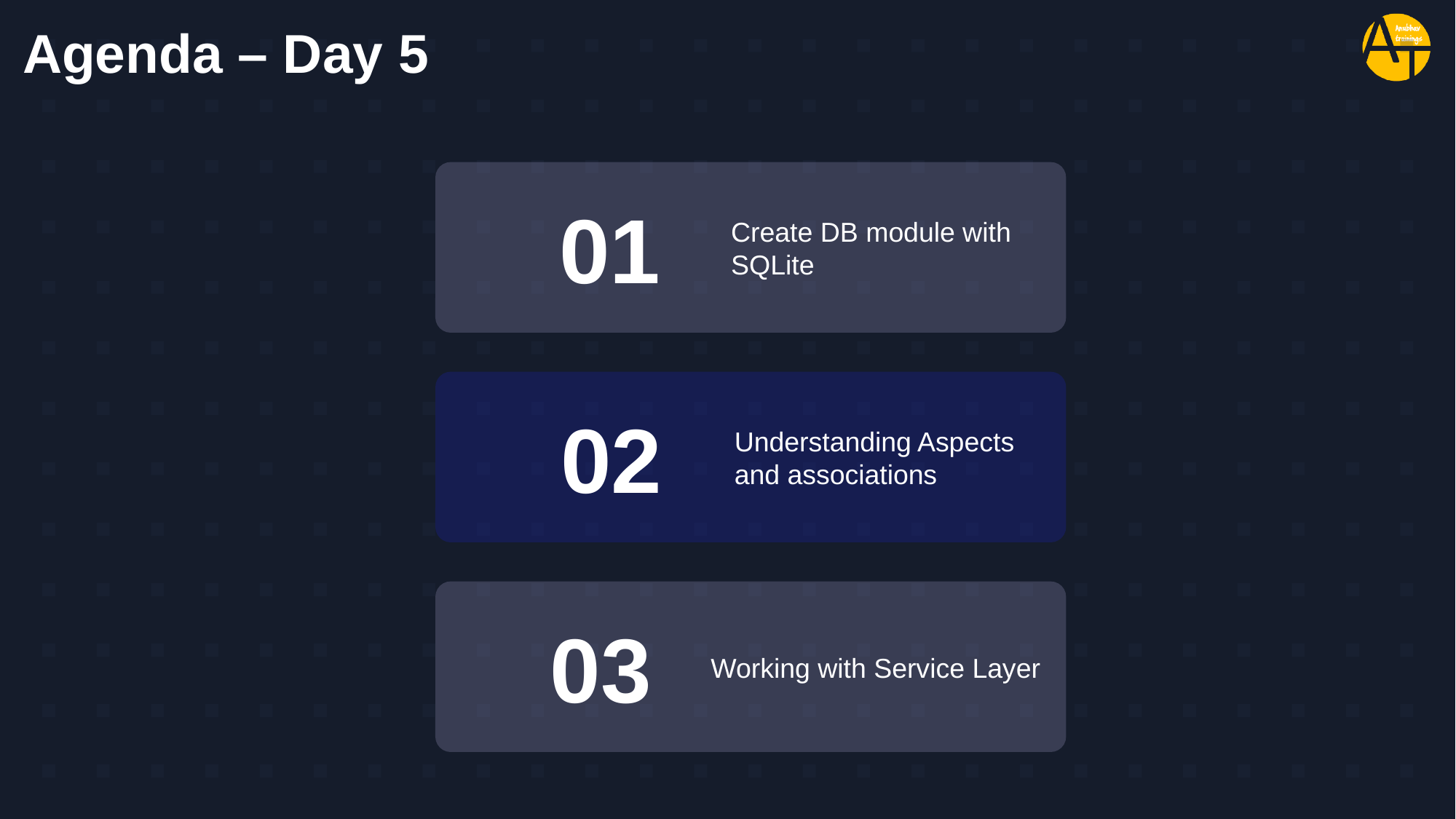

# Agenda – Day 5

01
Create DB module with SQLite

02
Understanding Aspects and associations

03
Working with Service Layer